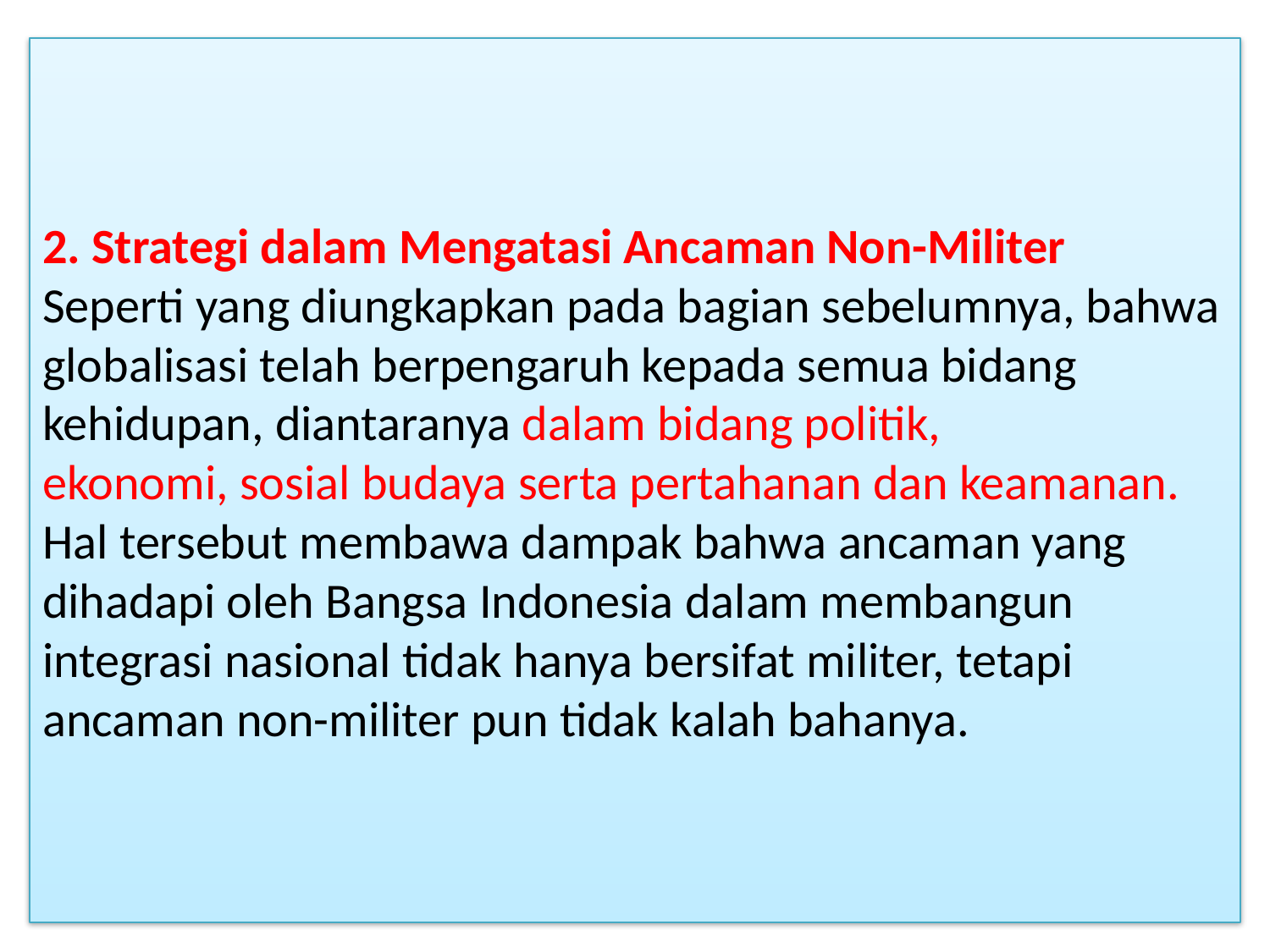

# 2. Strategi dalam Mengatasi Ancaman Non-Militer Seperti yang diungkapkan pada bagian sebelumnya, bahwa globalisasi telah berpengaruh kepada semua bidang kehidupan, diantaranya dalam bidang politik, ekonomi, sosial budaya serta pertahanan dan keamanan. Hal tersebut membawa dampak bahwa ancaman yang dihadapi oleh Bangsa Indonesia dalam membangun integrasi nasional tidak hanya bersifat militer, tetapi ancaman non-militer pun tidak kalah bahanya.